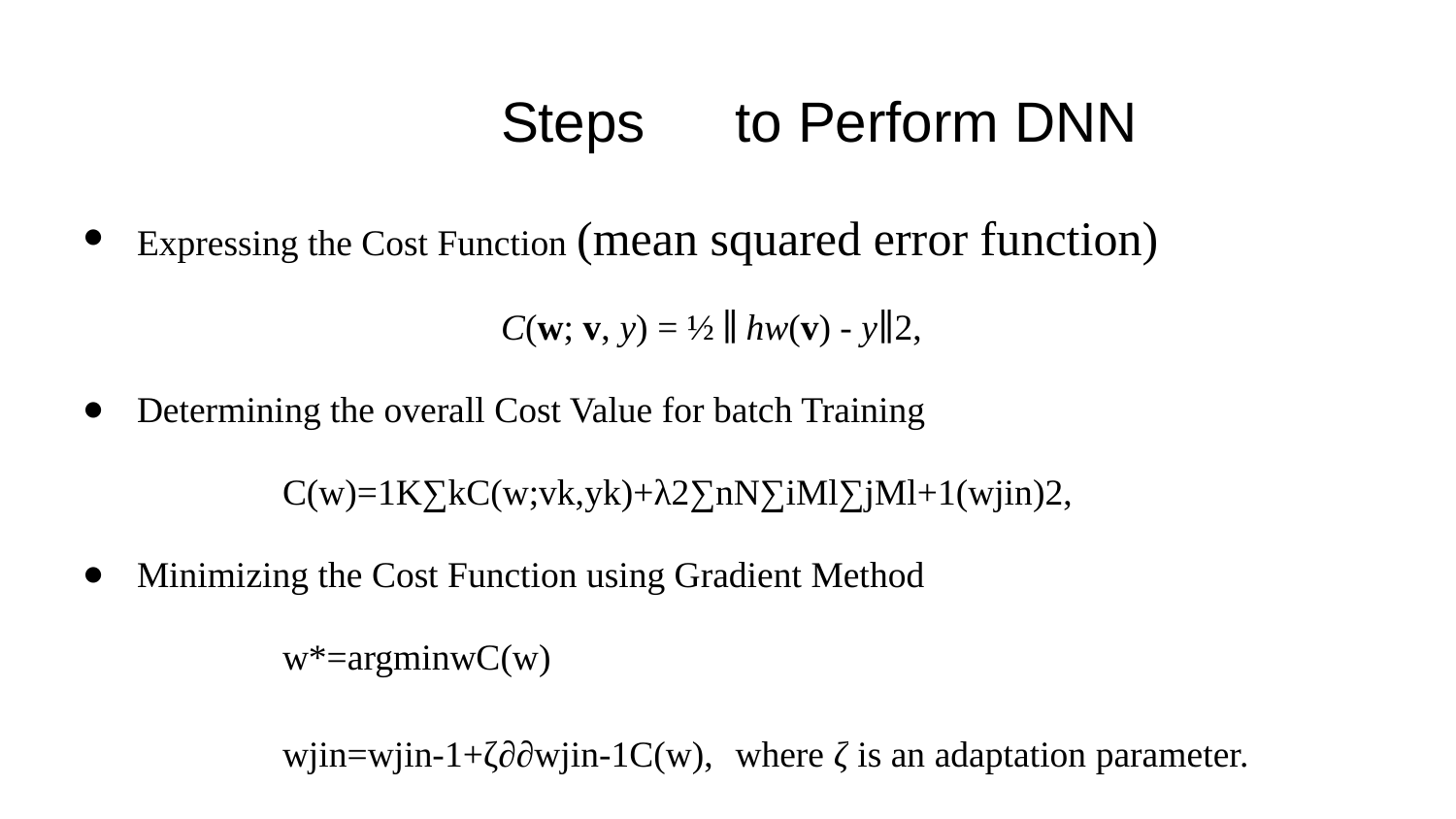

# Steps	 to Perform DNN

Expressing the Cost Function (mean squared error function)
			C(w; v, y) = ½ ∥ hw(v) - y∥2,
Determining the overall Cost Value for batch Training
	C(w)=1K∑kC(w;vk,yk)+λ2∑nN∑iMl∑jMl+1(wjin)2,
Minimizing the Cost Function using Gradient Method
	w*=argminwC(w)
	wjin=wjin-1+ζ∂∂wjin-1C(w),  where ζ is an adaptation parameter.